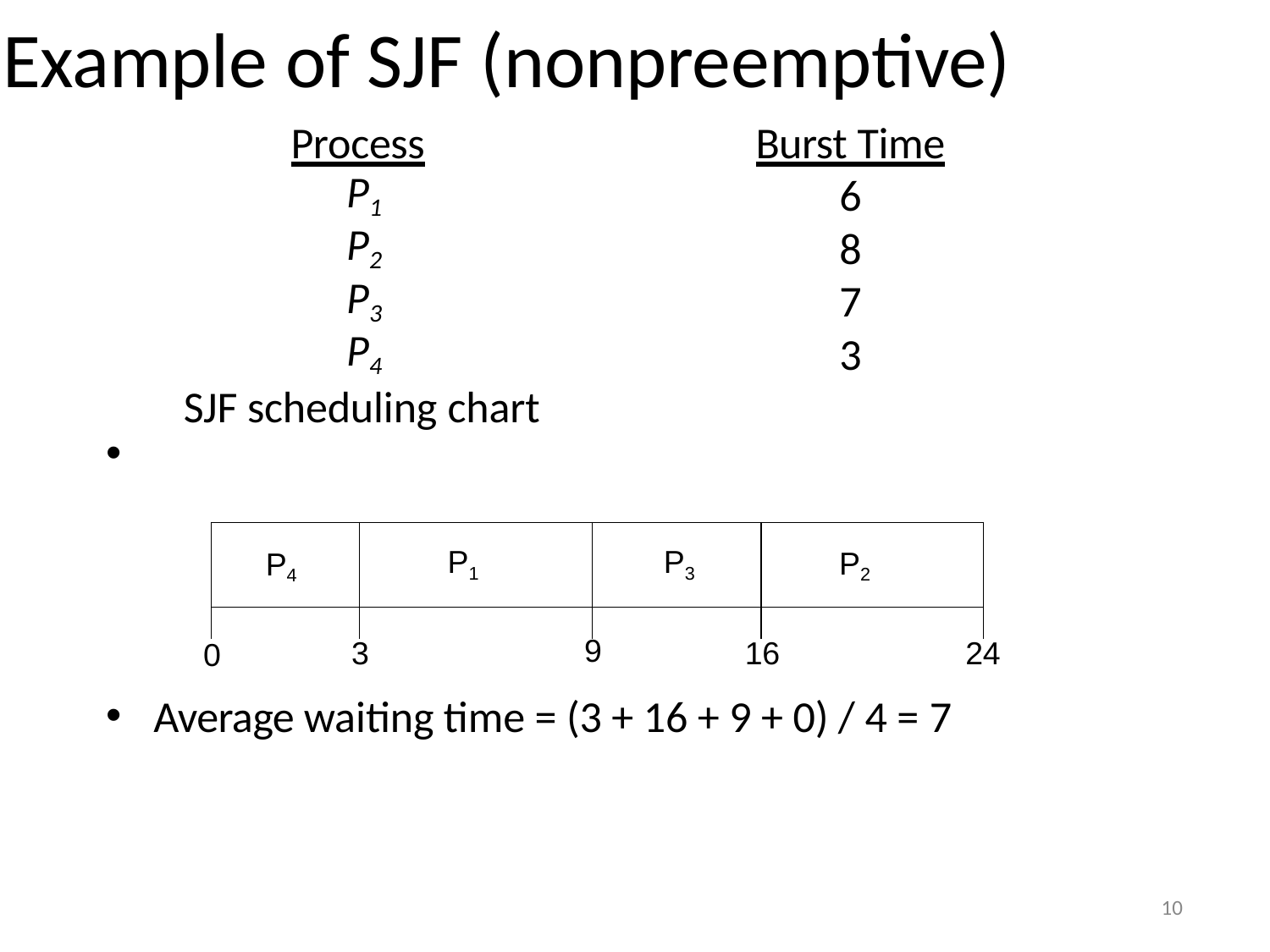

# Example of SJF (nonpreemptive)
| Process | Burst Time |
| --- | --- |
| P1 | 6 |
| P2 | 8 |
| P3 | 7 |
| P4 | 3 |
| SJF scheduling chart |  |
•
| P4 | P1 | P3 | P2 |
| --- | --- | --- | --- |
|  |  |  |  |
9
3	16
24
0
Average waiting time = (3 + 16 + 9 + 0) / 4 = 7
10